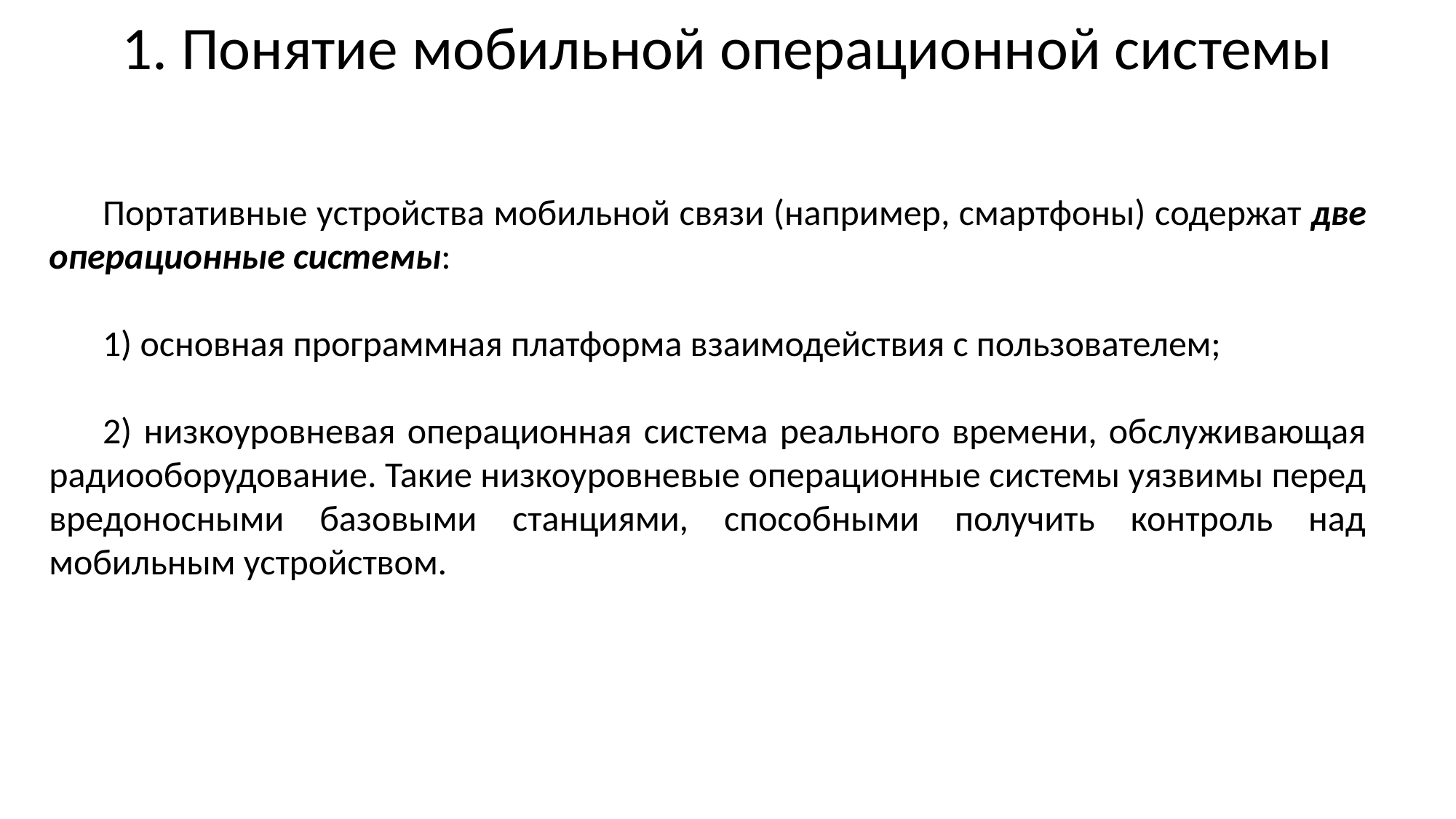

# 1. Понятие мобильной операционной системы
Портативные устройства мобильной связи (например, смартфоны) содержат две операционные системы:

1) основная программная платформа взаимодействия с пользователем;

2) низкоуровневая операционная система реального времени, обслуживающая радиооборудование. Такие низкоуровневые операционные системы уязвимы перед вредоносными базовыми станциями, способными получить контроль над мобильным устройством.